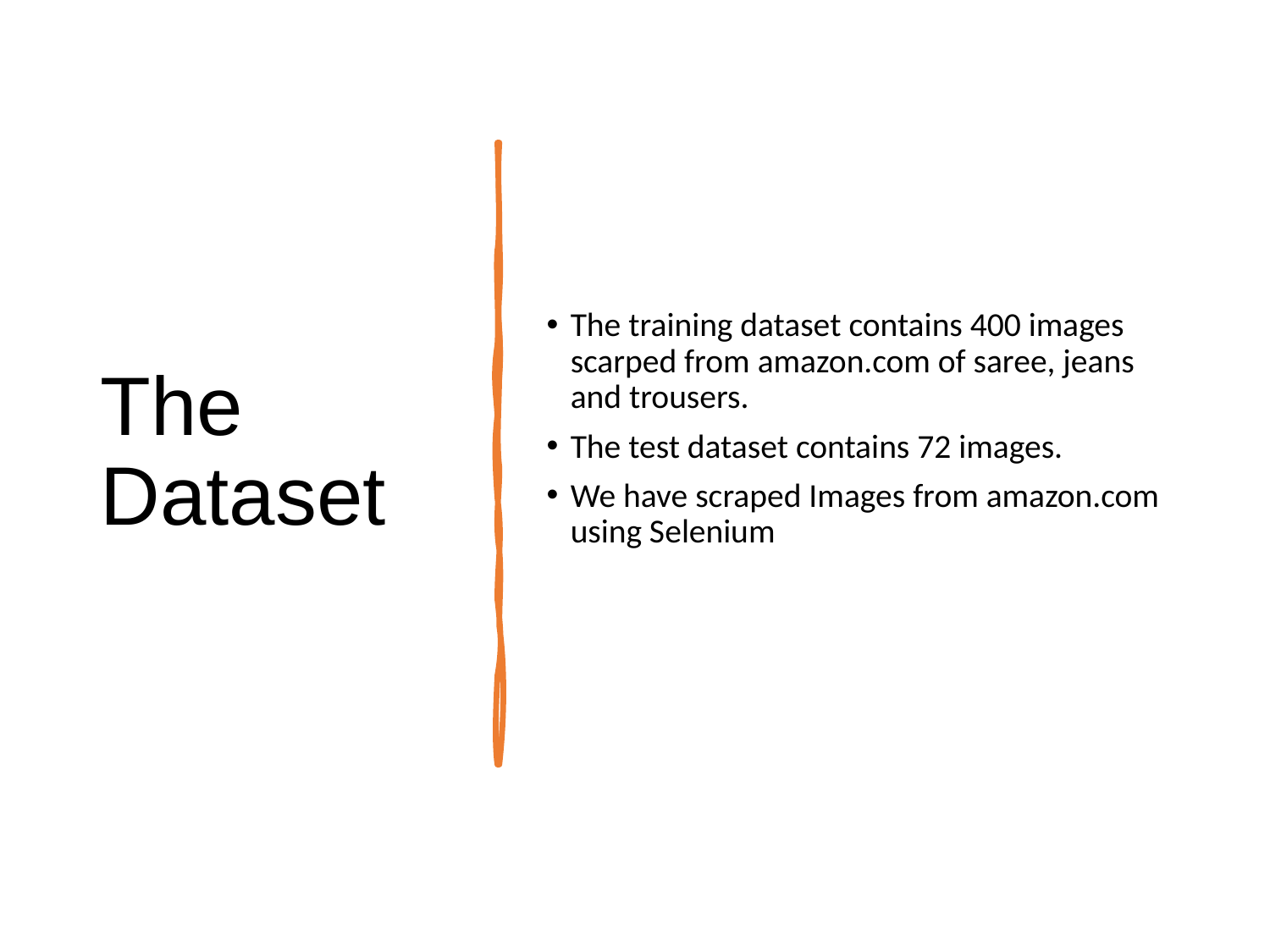

# The Dataset
The training dataset contains 400 images scarped from amazon.com of saree, jeans and trousers.
The test dataset contains 72 images.
We have scraped Images from amazon.com using Selenium